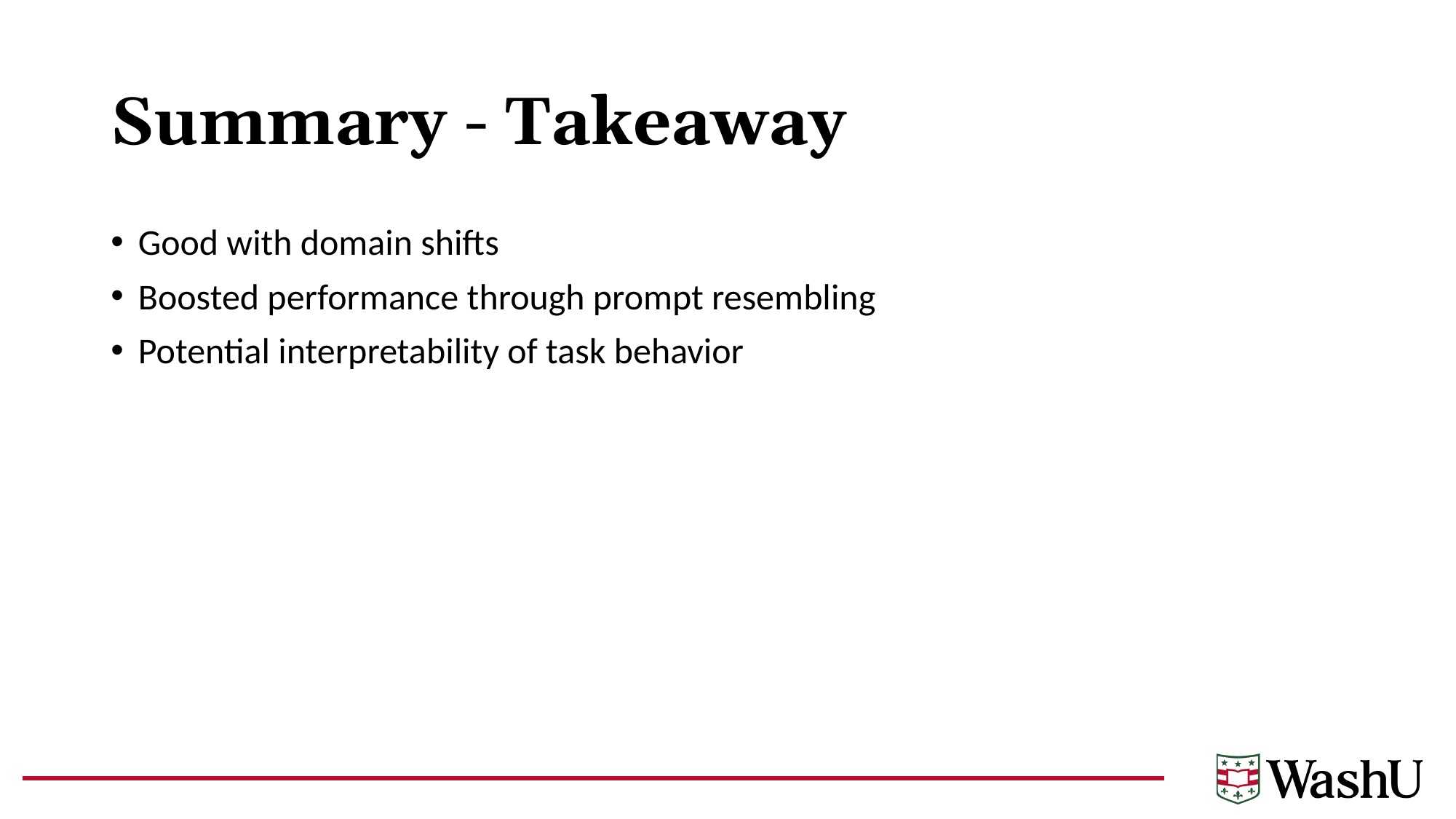

# Summary - Takeaway
Good with domain shifts
Boosted performance through prompt resembling
Potential interpretability of task behavior